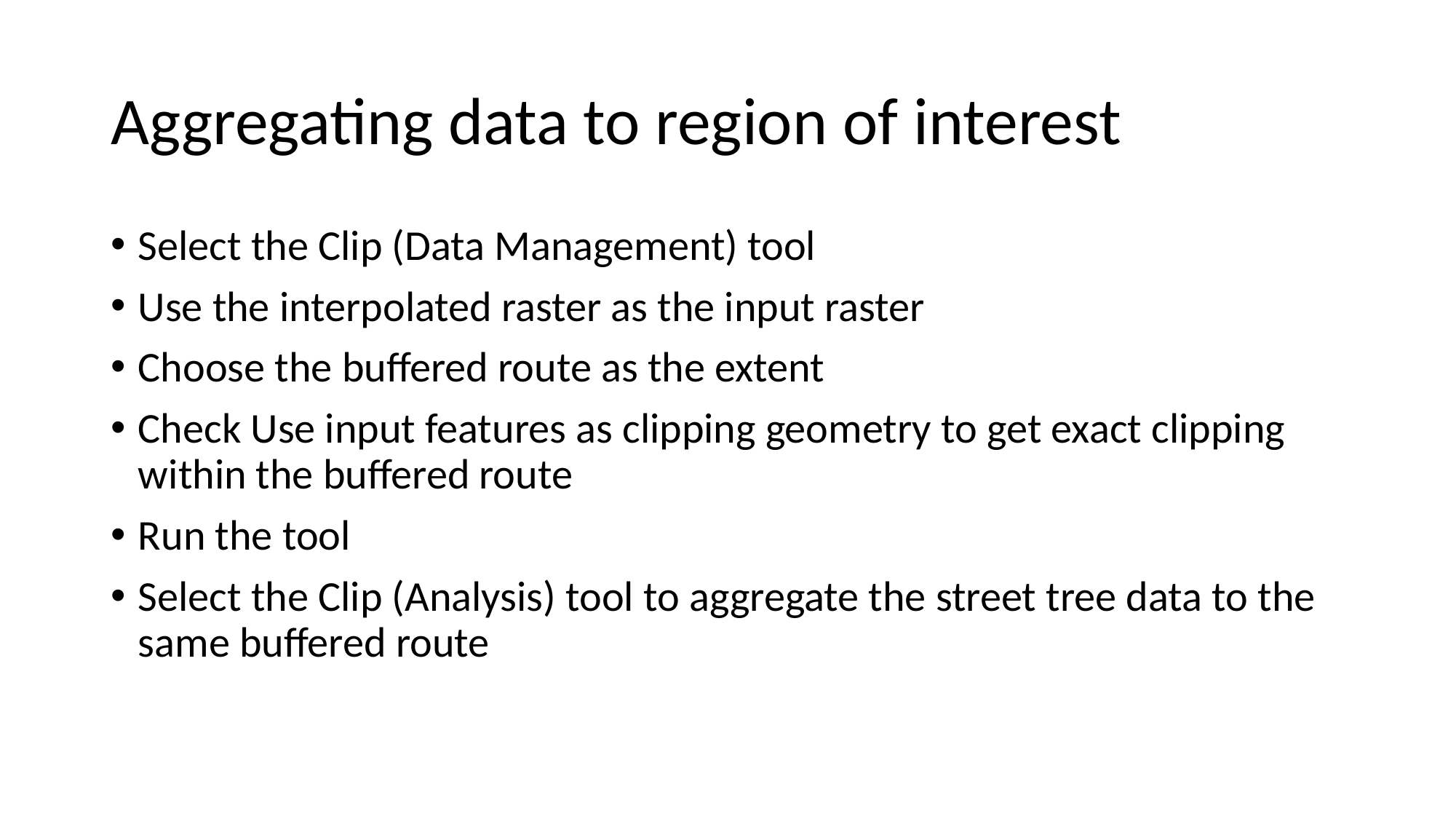

# Aggregating data to region of interest
Select the Clip (Data Management) tool
Use the interpolated raster as the input raster
Choose the buffered route as the extent
Check Use input features as clipping geometry to get exact clipping within the buffered route
Run the tool
Select the Clip (Analysis) tool to aggregate the street tree data to the same buffered route